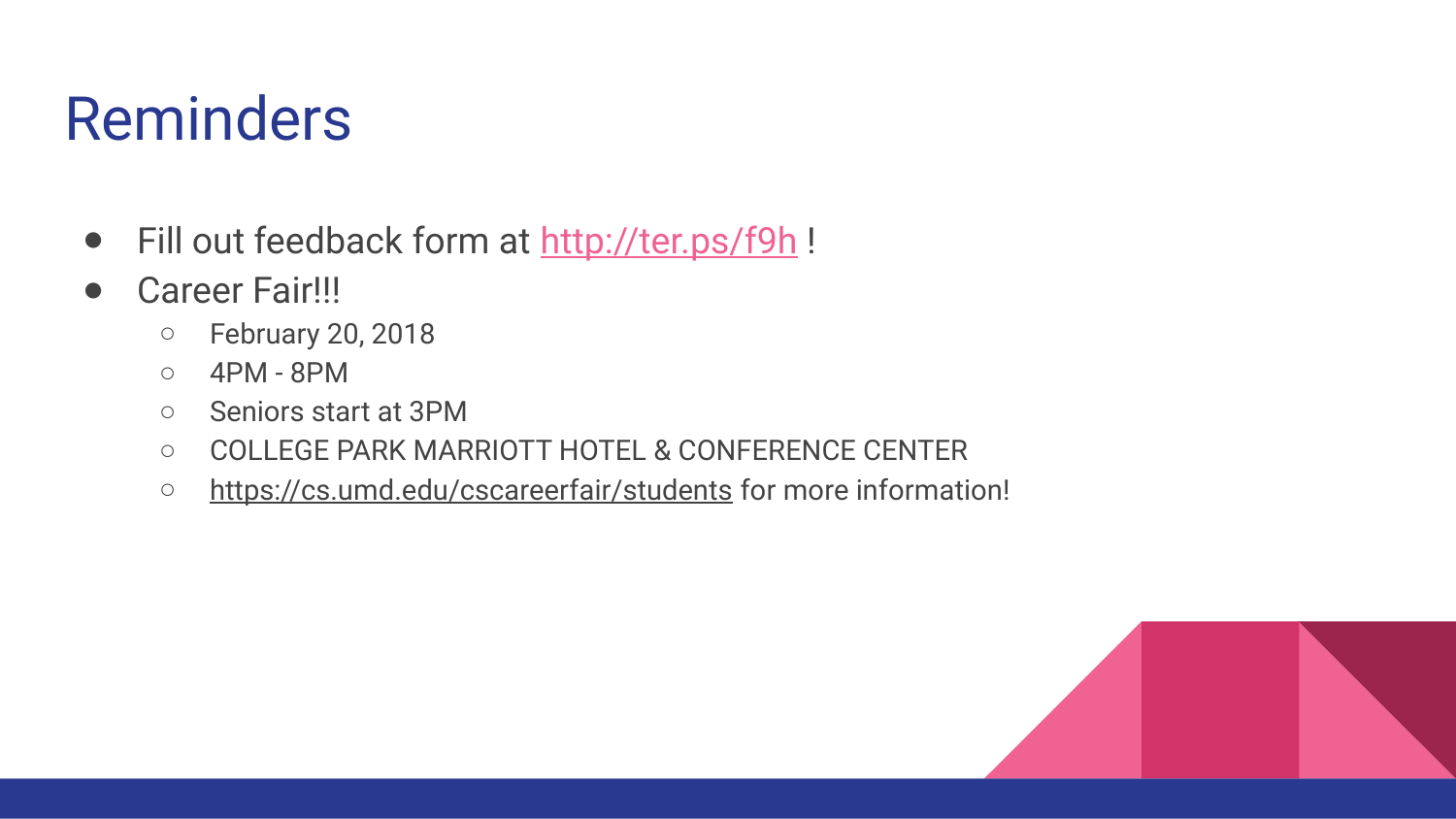

# Reminders
Fill out feedback form at http://ter.ps/f9h !
Career Fair!!!
February 20, 2018
4PM - 8PM
Seniors start at 3PM
COLLEGE PARK MARRIOTT HOTEL & CONFERENCE CENTER
https://cs.umd.edu/cscareerfair/students for more information!